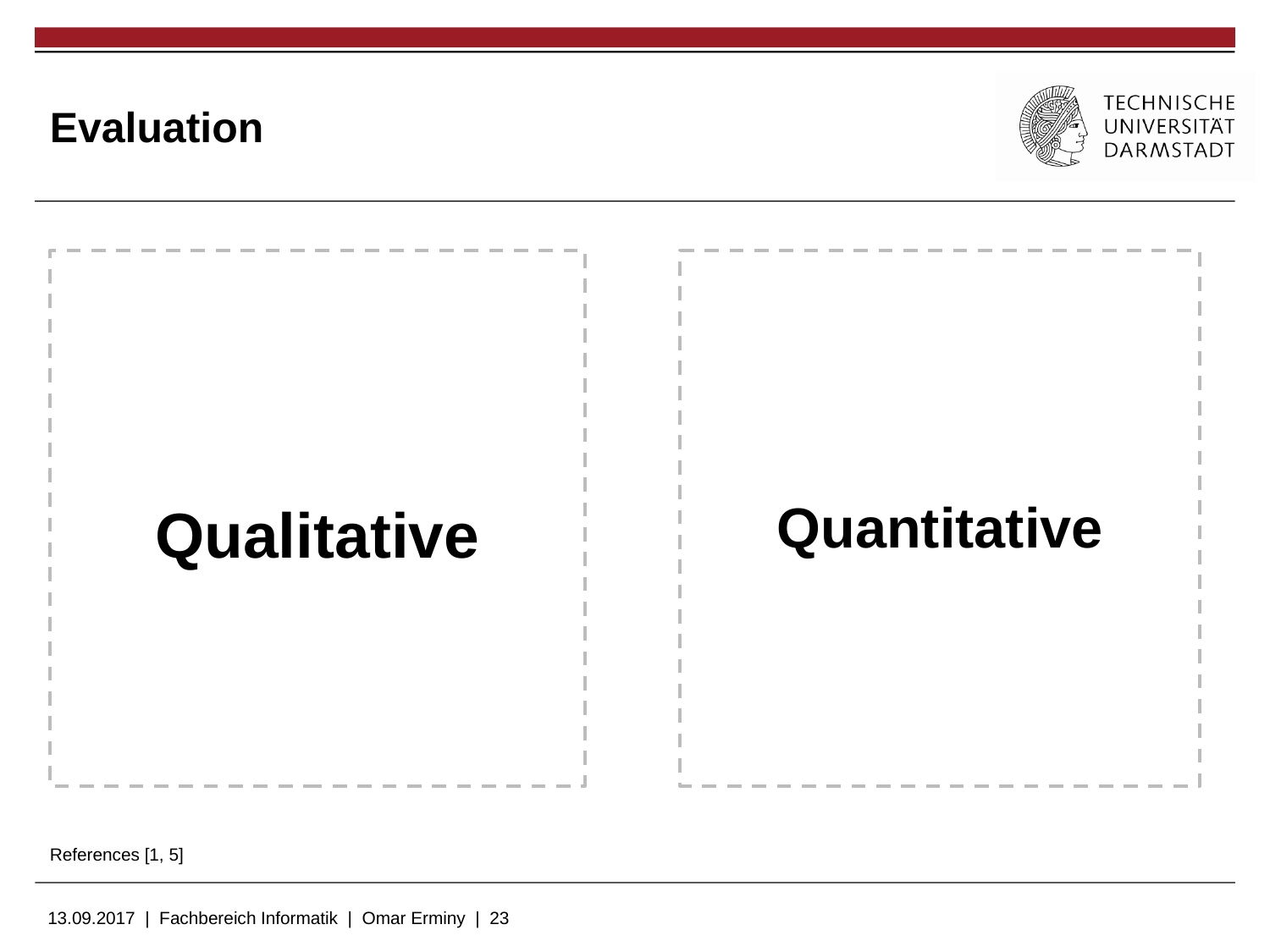

# Evaluation

Quantitative

Qualitative

References [1, 5]